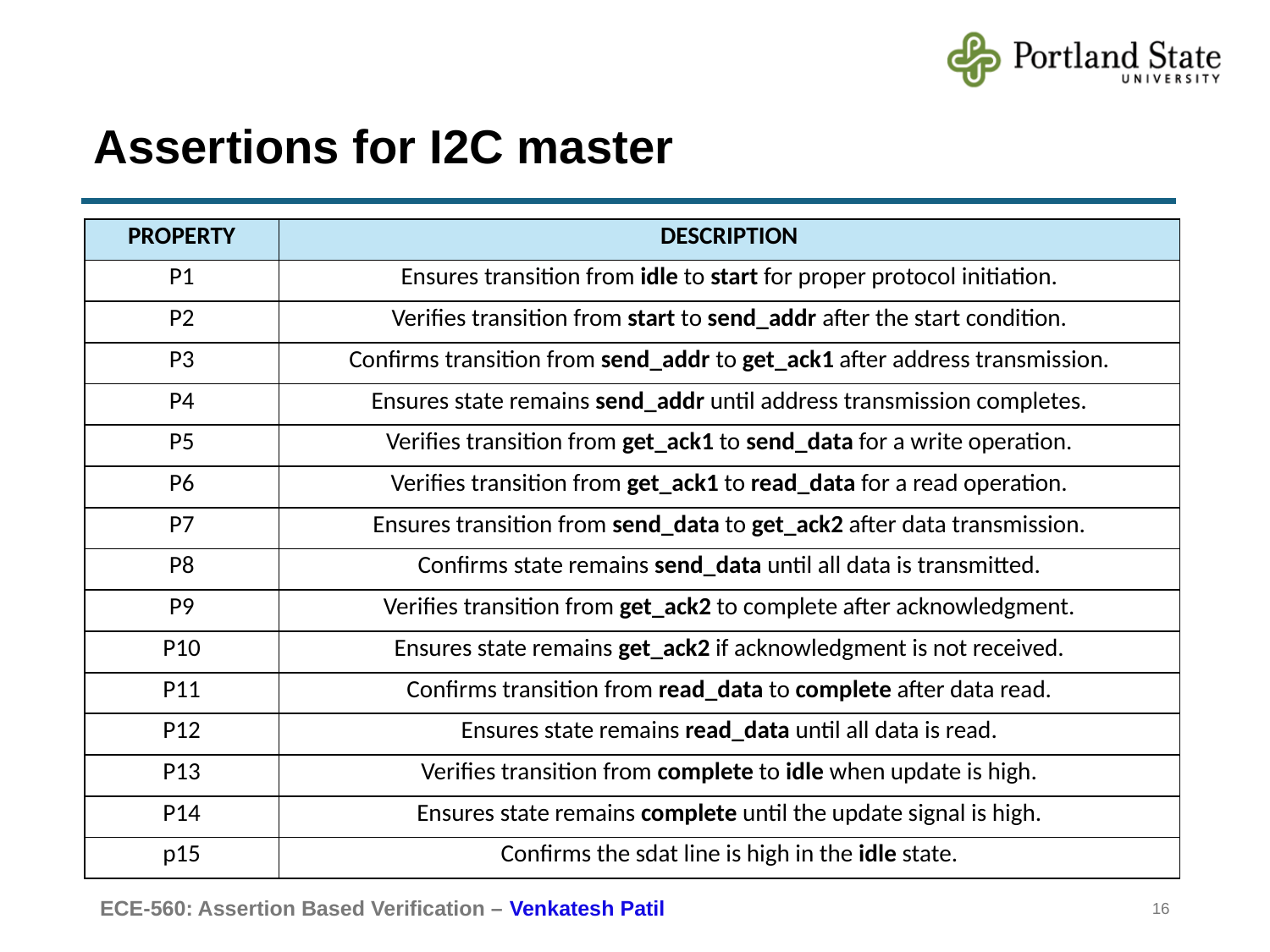

# Assertions for I2C master

| PROPERTY | DESCRIPTION |
| --- | --- |
| P1 | Ensures transition from idle to start for proper protocol initiation. |
| P2 | Verifies transition from start to send\_addr after the start condition. |
| P3 | Confirms transition from send\_addr to get\_ack1 after address transmission. |
| P4 | Ensures state remains send\_addr until address transmission completes. |
| P5 | Verifies transition from get\_ack1 to send\_data for a write operation. |
| P6 | Verifies transition from get\_ack1 to read\_data for a read operation. |
| P7 | Ensures transition from send\_data to get\_ack2 after data transmission. |
| P8 | Confirms state remains send\_data until all data is transmitted. |
| P9 | Verifies transition from get\_ack2 to complete after acknowledgment. |
| P10 | Ensures state remains get\_ack2 if acknowledgment is not received. |
| P11 | Confirms transition from read\_data to complete after data read. |
| P12 | Ensures state remains read\_data until all data is read. |
| P13 | Verifies transition from complete to idle when update is high. |
| P14 | Ensures state remains complete until the update signal is high. |
| p15 | Confirms the sdat line is high in the idle state. |
ECE-560: Assertion Based Verification – Venkatesh Patil
16